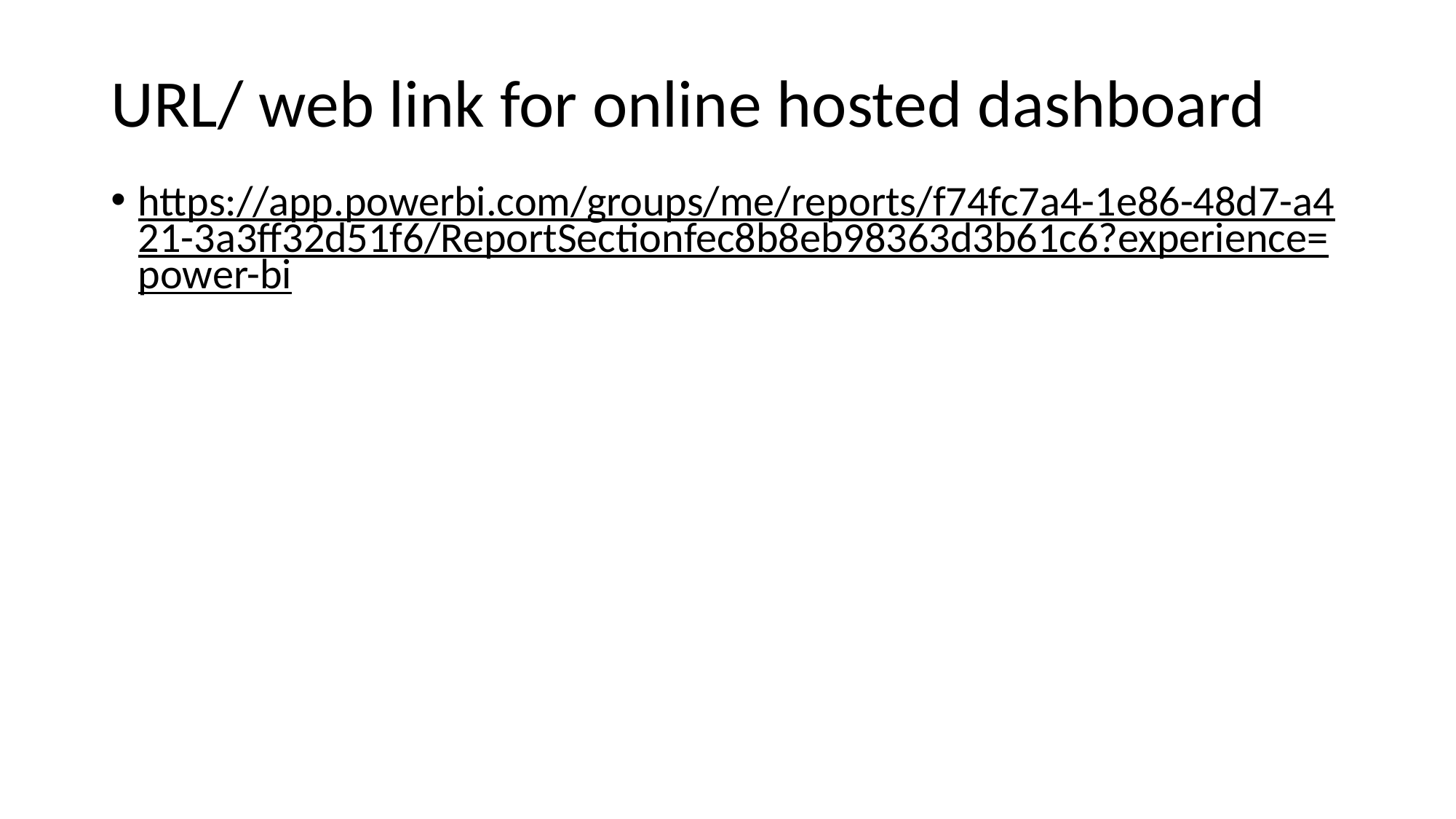

# URL/ web link for online hosted dashboard
https://app.powerbi.com/groups/me/reports/f74fc7a4-1e86-48d7-a421-3a3ff32d51f6/ReportSectionfec8b8eb98363d3b61c6?experience=power-bi